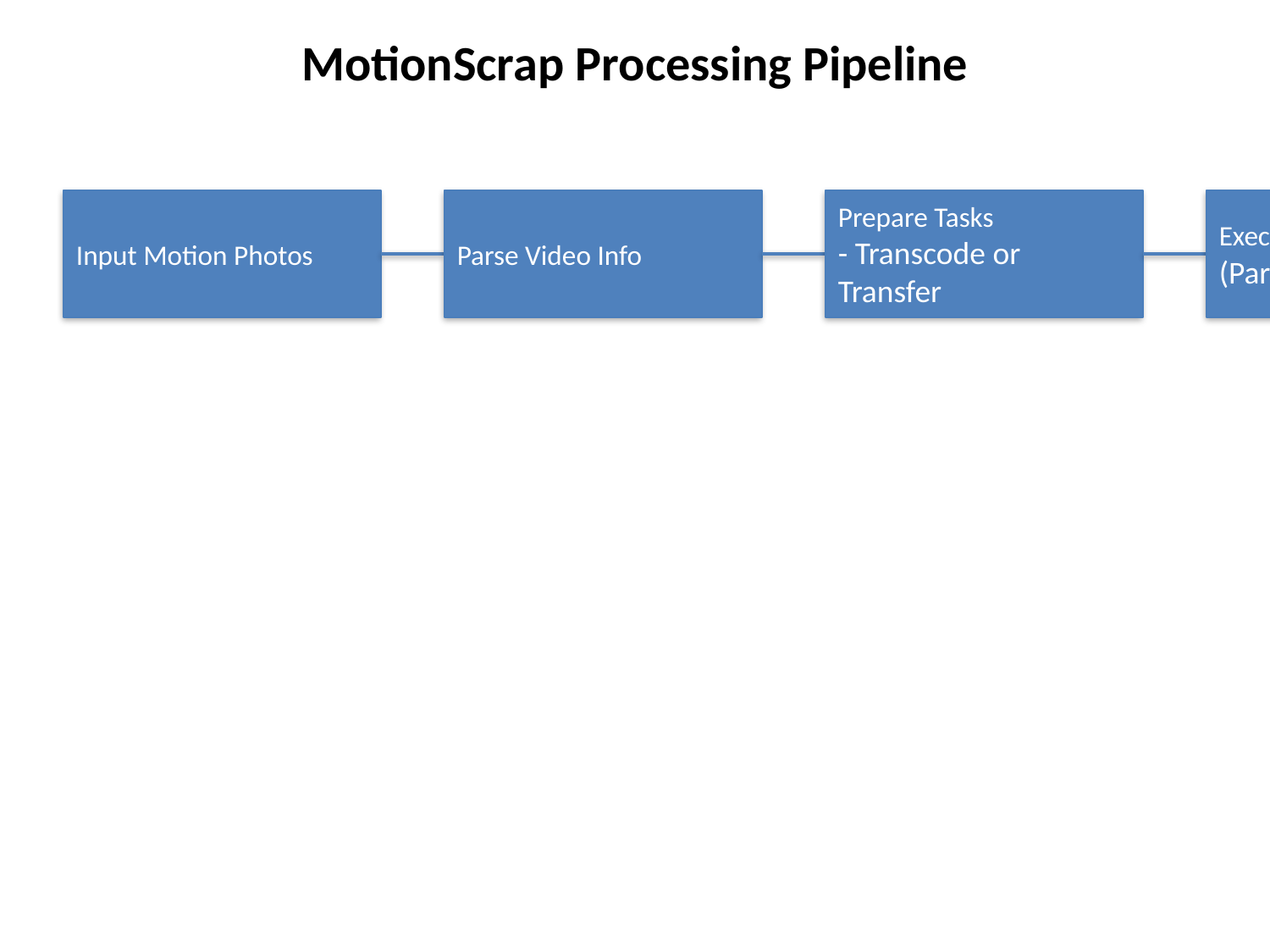

MotionScrap Processing Pipeline
#
Input Motion Photos
Parse Video Info
Prepare Tasks
- Transcode or Transfer
Execute Tasks
(Parallel)
Merge / Transfer
(Output MP4)
Final Export